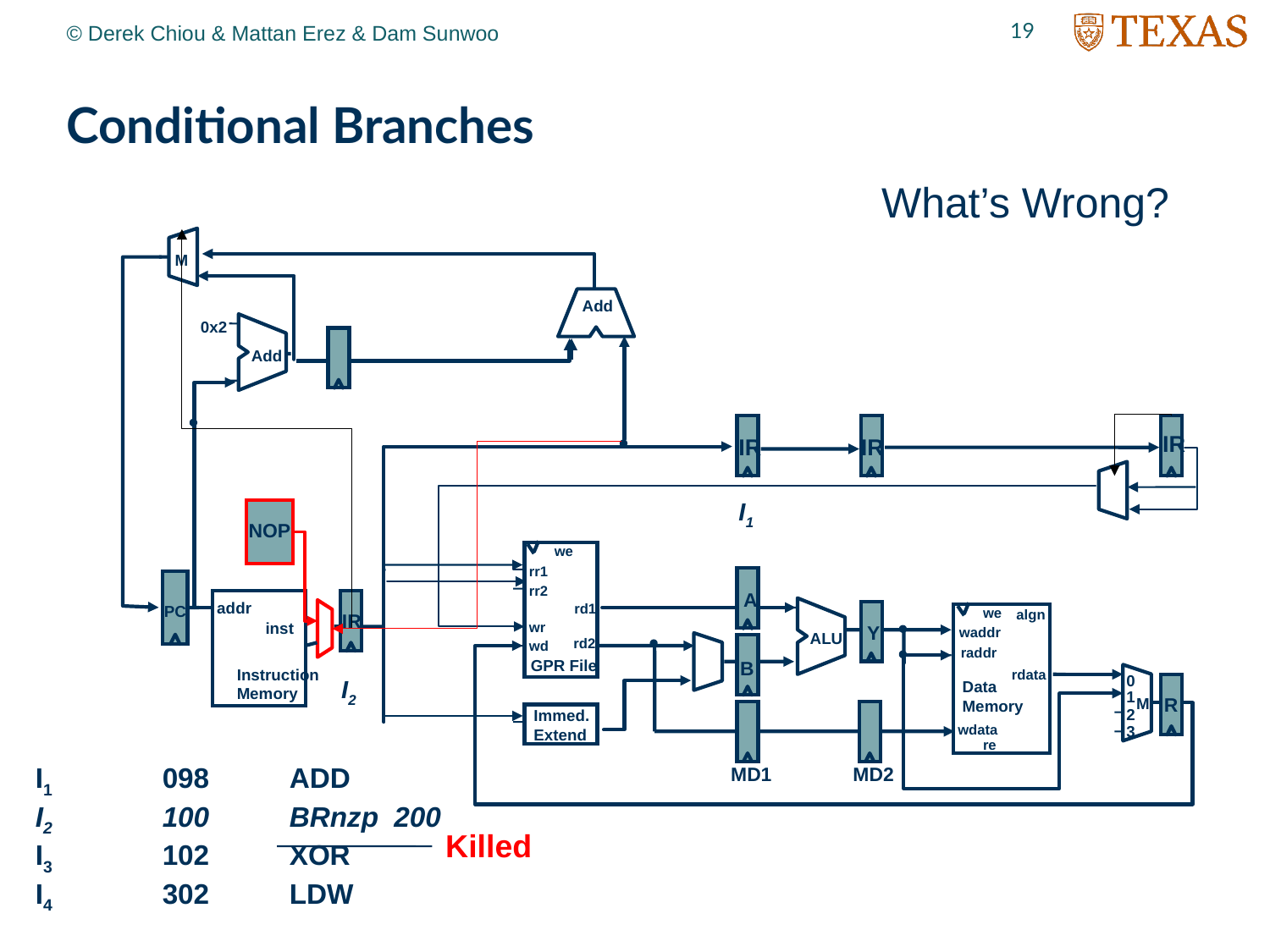

19
© Derek Chiou & Mattan Erez & Dam Sunwoo
# Conditional Branches
What’s Wrong?

M

Add
0x2

Add

IR
IR
IR

I1

NOP
we

rr1

A

rr2

IR

addr
rd1
PC

we

algn

Y

inst
wr
waddr

ALU

rd2

wd

B

raddr

GPR File

Instruction
Memory
rdata

0
I2
Data
Memory

1
R
M

2
Immed.
Extend

wdata

3

re

I1	098	ADD
I2	100	BRnzp  200
I3	102	XOR
I4	302	LDW
MD1
MD2
Killed